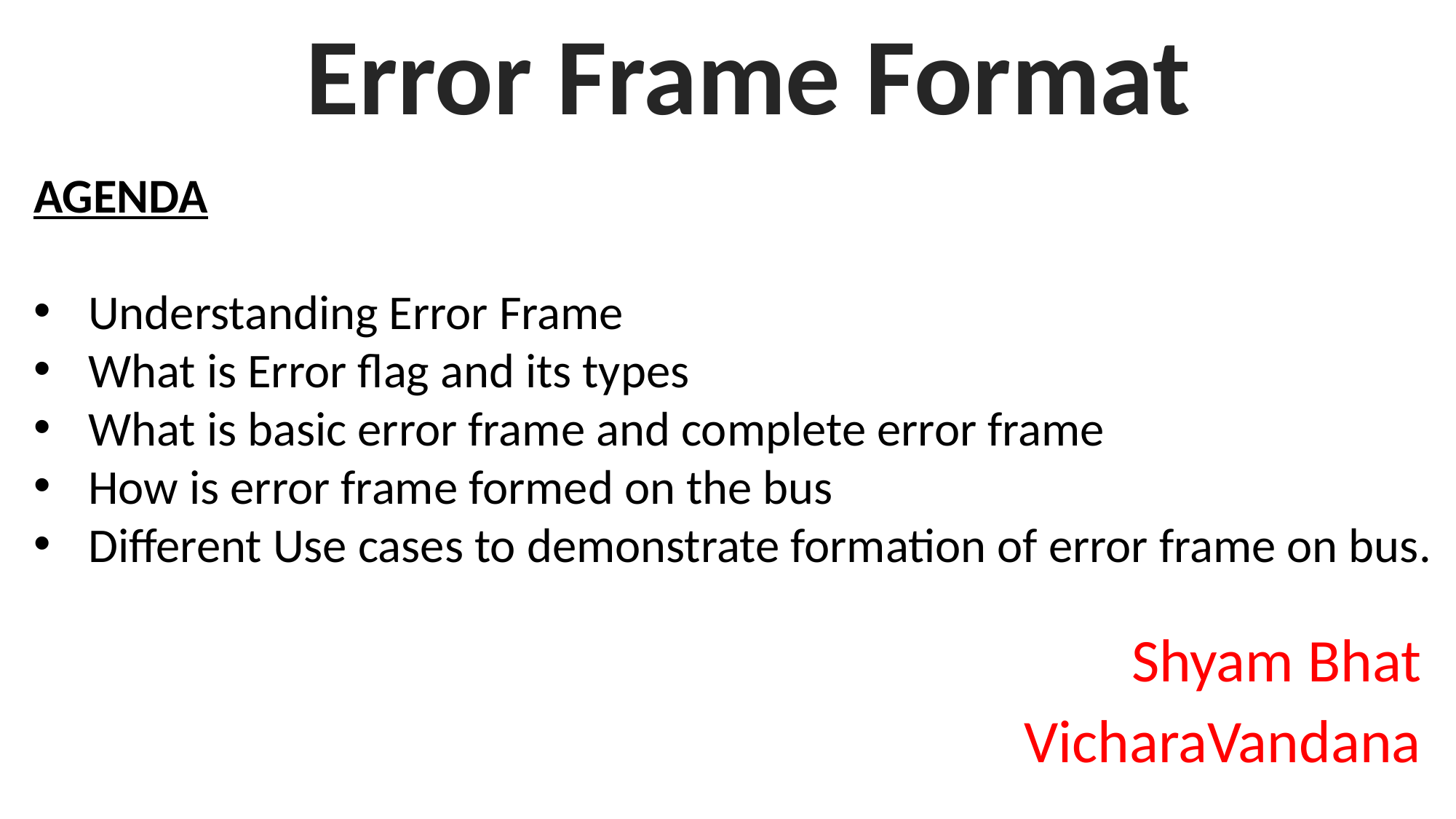

Error Frame Format
AGENDA

Understanding Error Frame
What is Error flag and its types
What is basic error frame and complete error frame
How is error frame formed on the bus
Different Use cases to demonstrate formation of error frame on bus.
Shyam Bhat
VicharaVandana